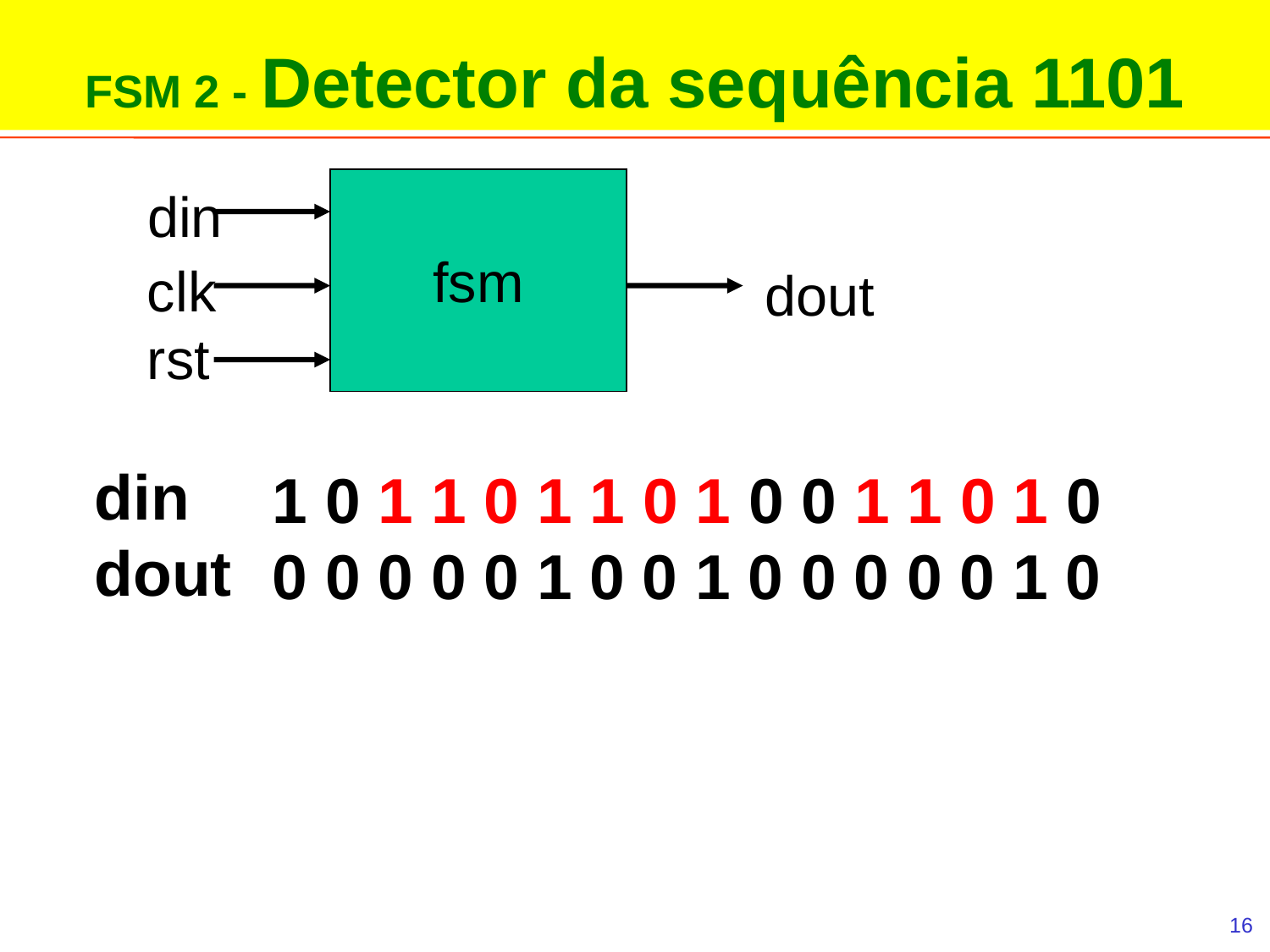

FSM 2 - Detector da sequência 1101

fsm
din

clk
dout

rst

din
dout
1 0 1 1 0 1 1 0 1 0 0 1 1 0 1 0
0 0 0 0 0 1 0 0 1 0 0 0 0 0 1 0